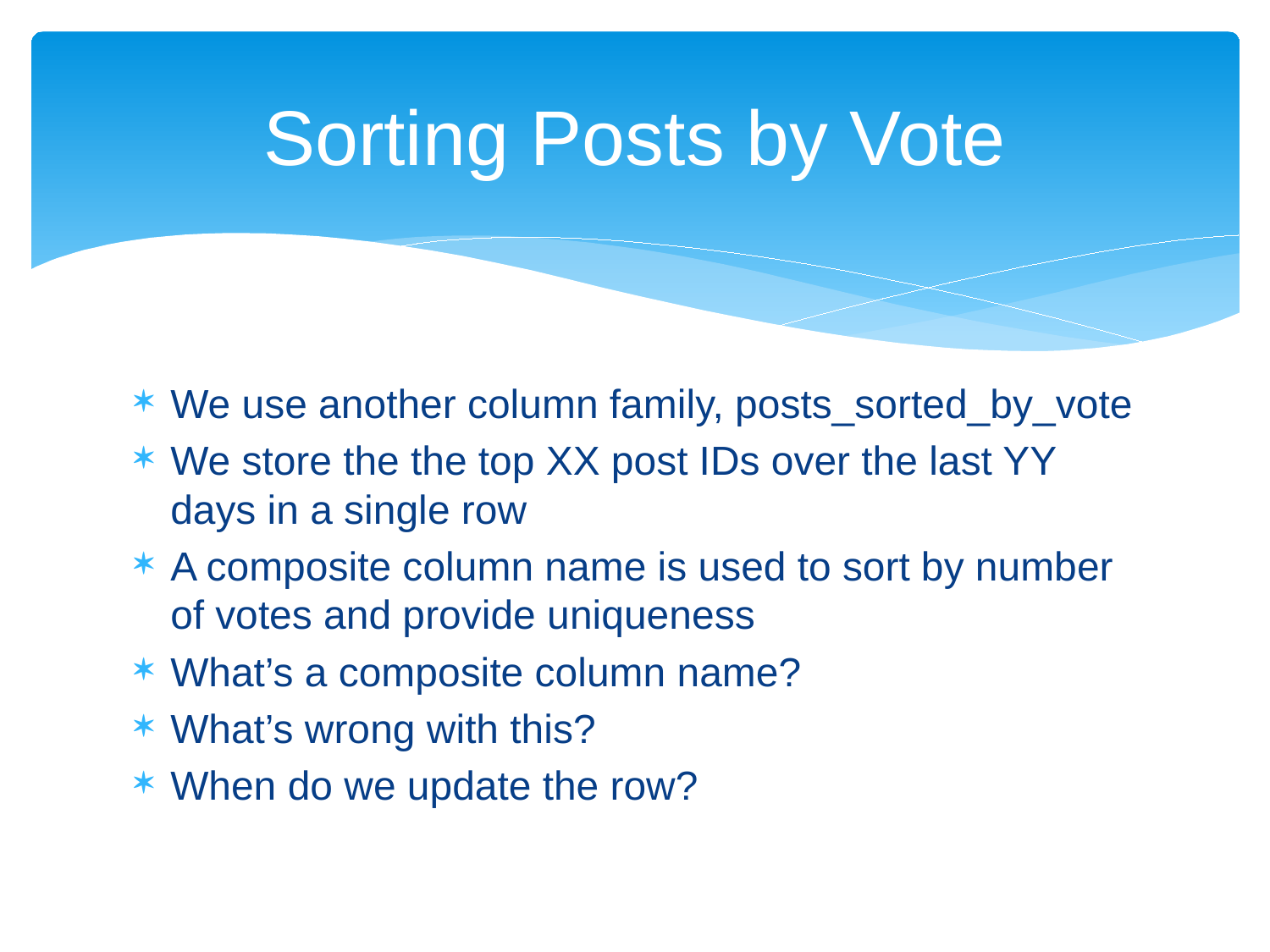

# Sorting Posts by Vote
We use another column family, posts_sorted_by_vote
We store the the top XX post IDs over the last YY days in a single row
A composite column name is used to sort by number of votes and provide uniqueness
What’s a composite column name?
What’s wrong with this?
When do we update the row?